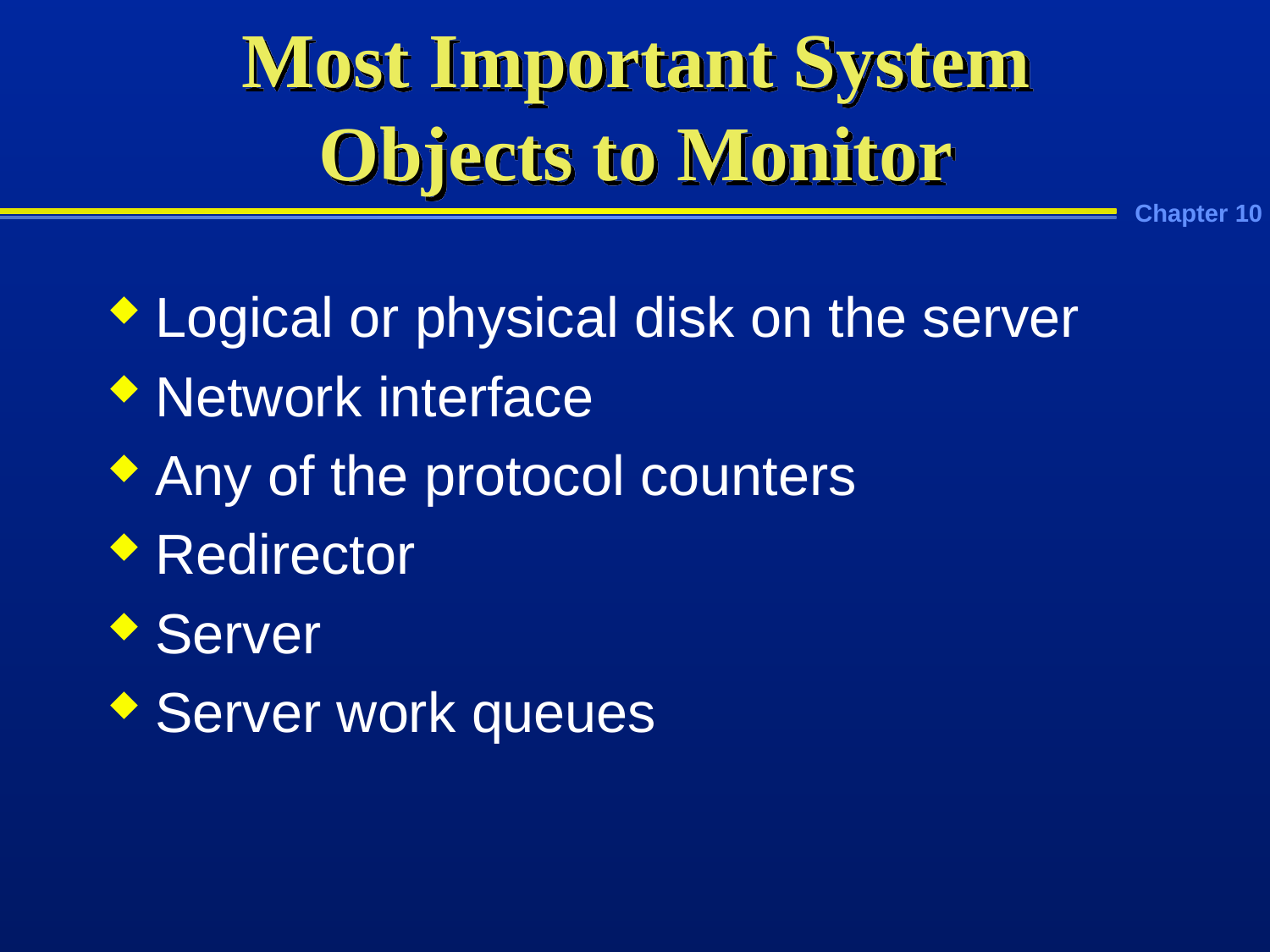

# Most Important System Objects to Monitor
Logical or physical disk on the server
Network interface
Any of the protocol counters
Redirector
Server
Server work queues